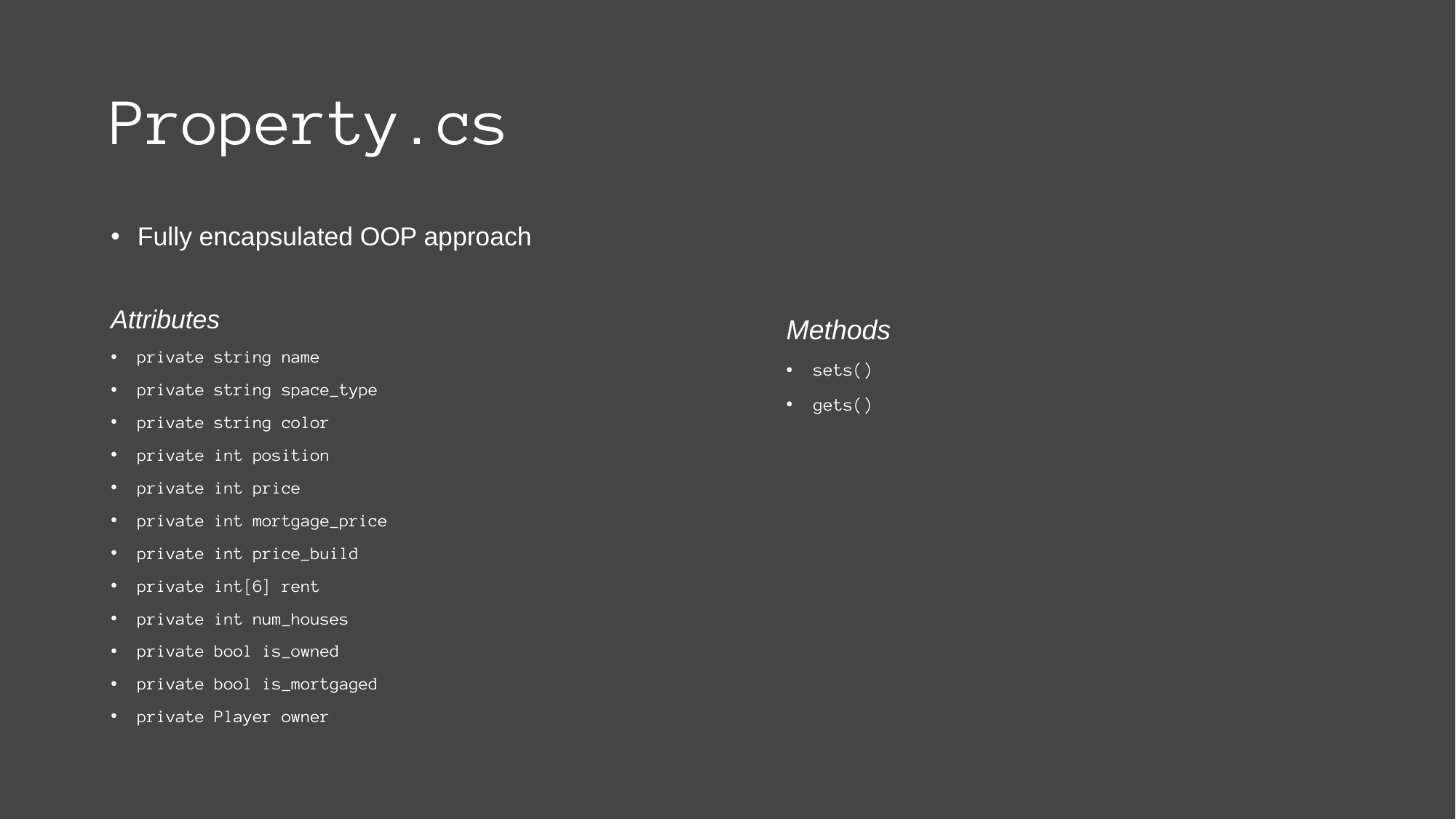

# Property.cs
Fully encapsulated OOP approach

Attributes
private string name
private string space_type
private string color
private int position
private int price
private int mortgage_price
private int price_build
private int[6] rent
private int num_houses
private bool is_owned
private bool is_mortgaged
private Player owner

Methods
sets()
gets()